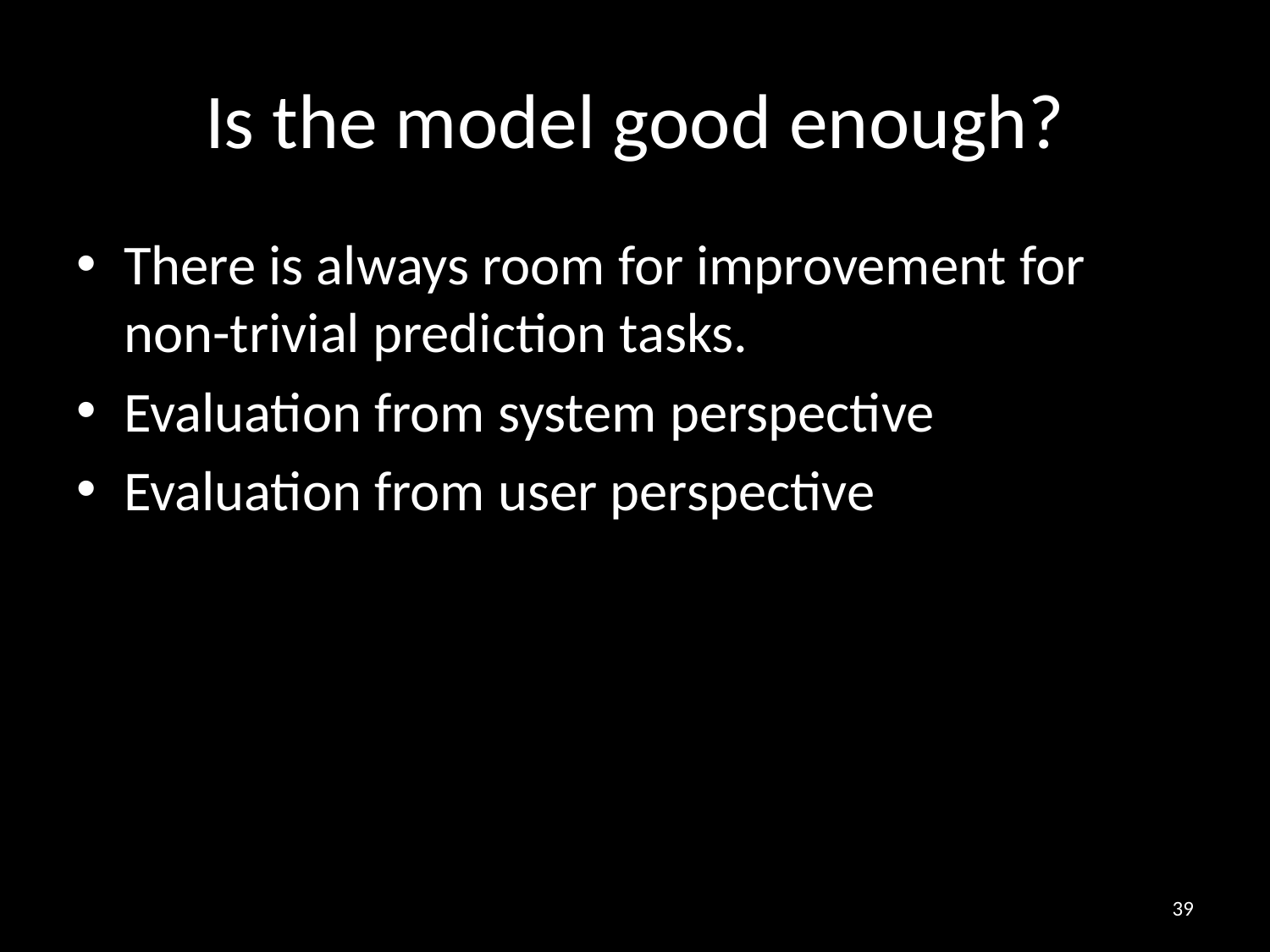

# Is the model good enough?
There is always room for improvement for non-trivial prediction tasks.
Evaluation from system perspective
Evaluation from user perspective
39